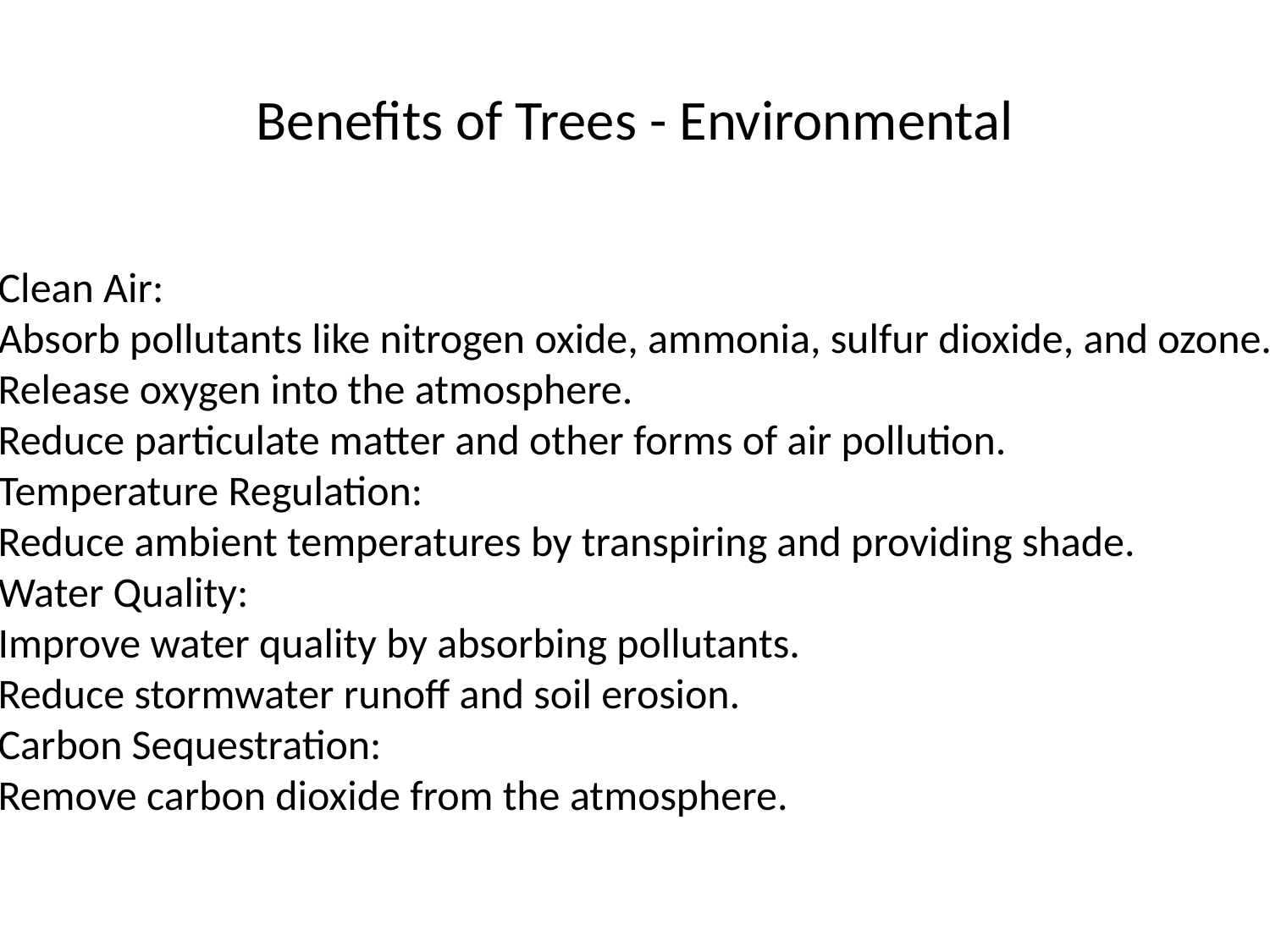

# Benefits of Trees - Environmental

Clean Air:
Absorb pollutants like nitrogen oxide, ammonia, sulfur dioxide, and ozone.
Release oxygen into the atmosphere.
Reduce particulate matter and other forms of air pollution.
Temperature Regulation:
Reduce ambient temperatures by transpiring and providing shade.
Water Quality:
Improve water quality by absorbing pollutants.
Reduce stormwater runoff and soil erosion.
Carbon Sequestration:
Remove carbon dioxide from the atmosphere.